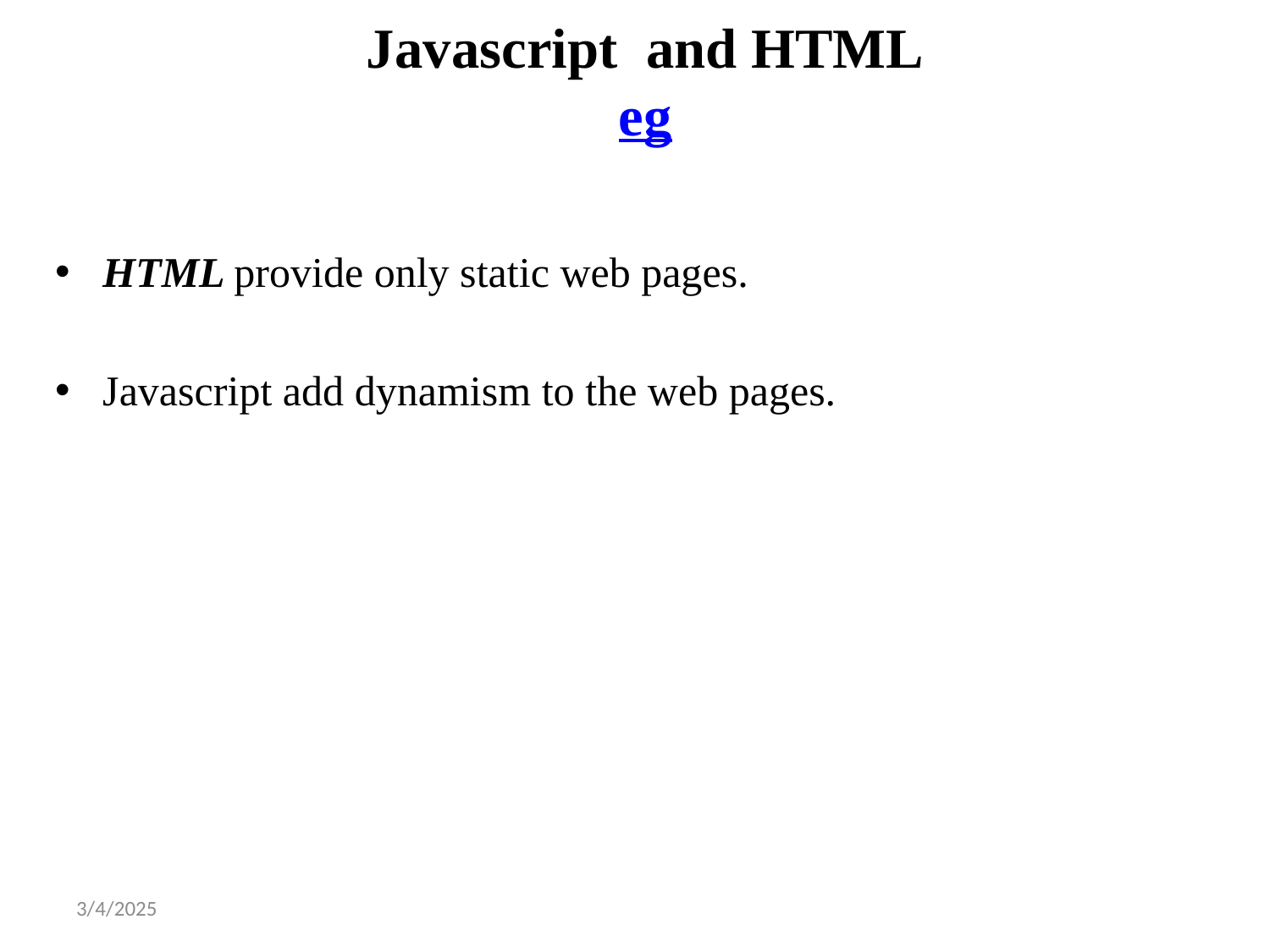

# Javascript  and HTML eg

HTML provide only static web pages.

Javascript add dynamism to the web pages.

3/4/2025